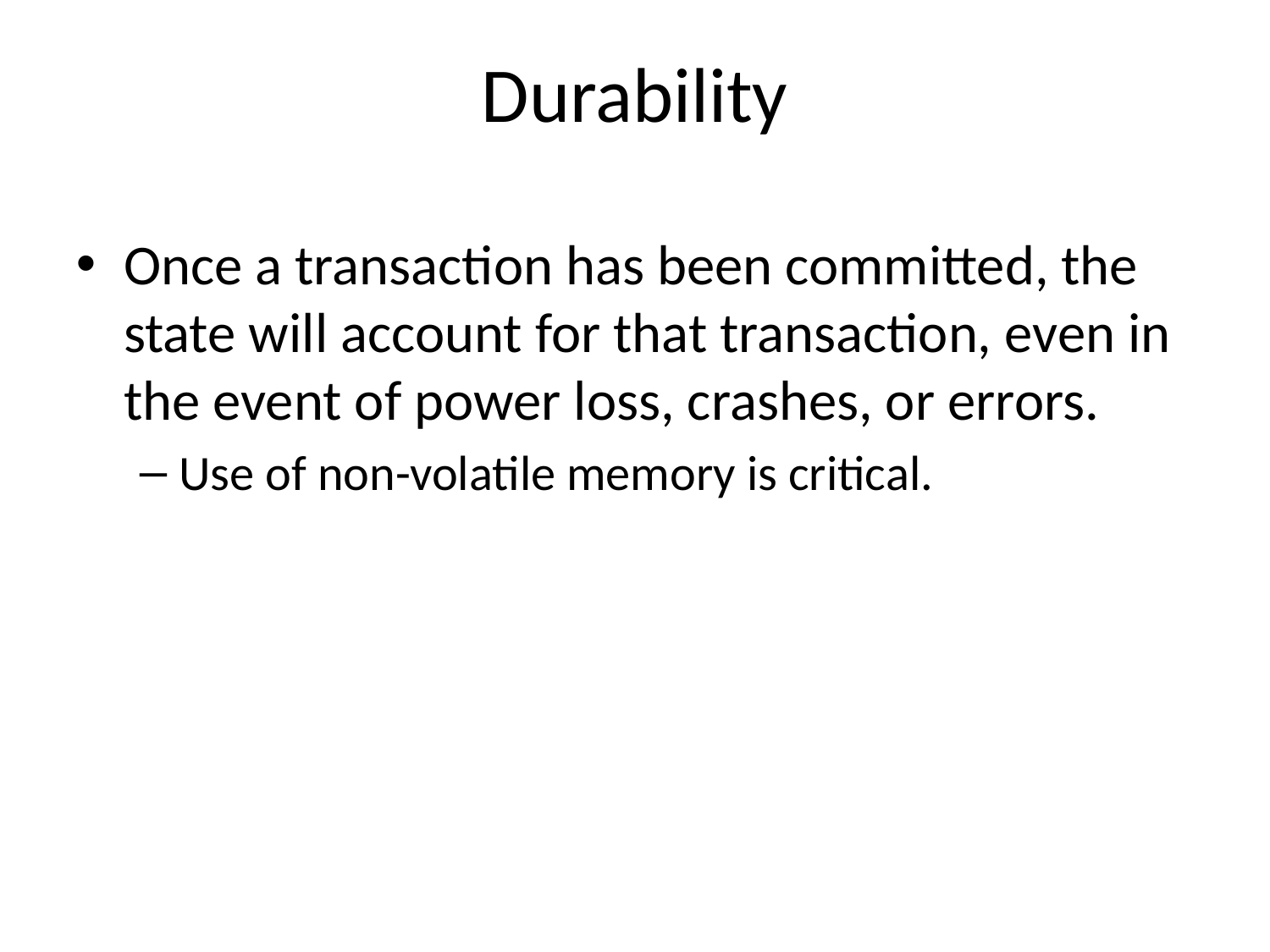

# Durability
Once a transaction has been committed, the state will account for that transaction, even in the event of power loss, crashes, or errors.
Use of non-volatile memory is critical.